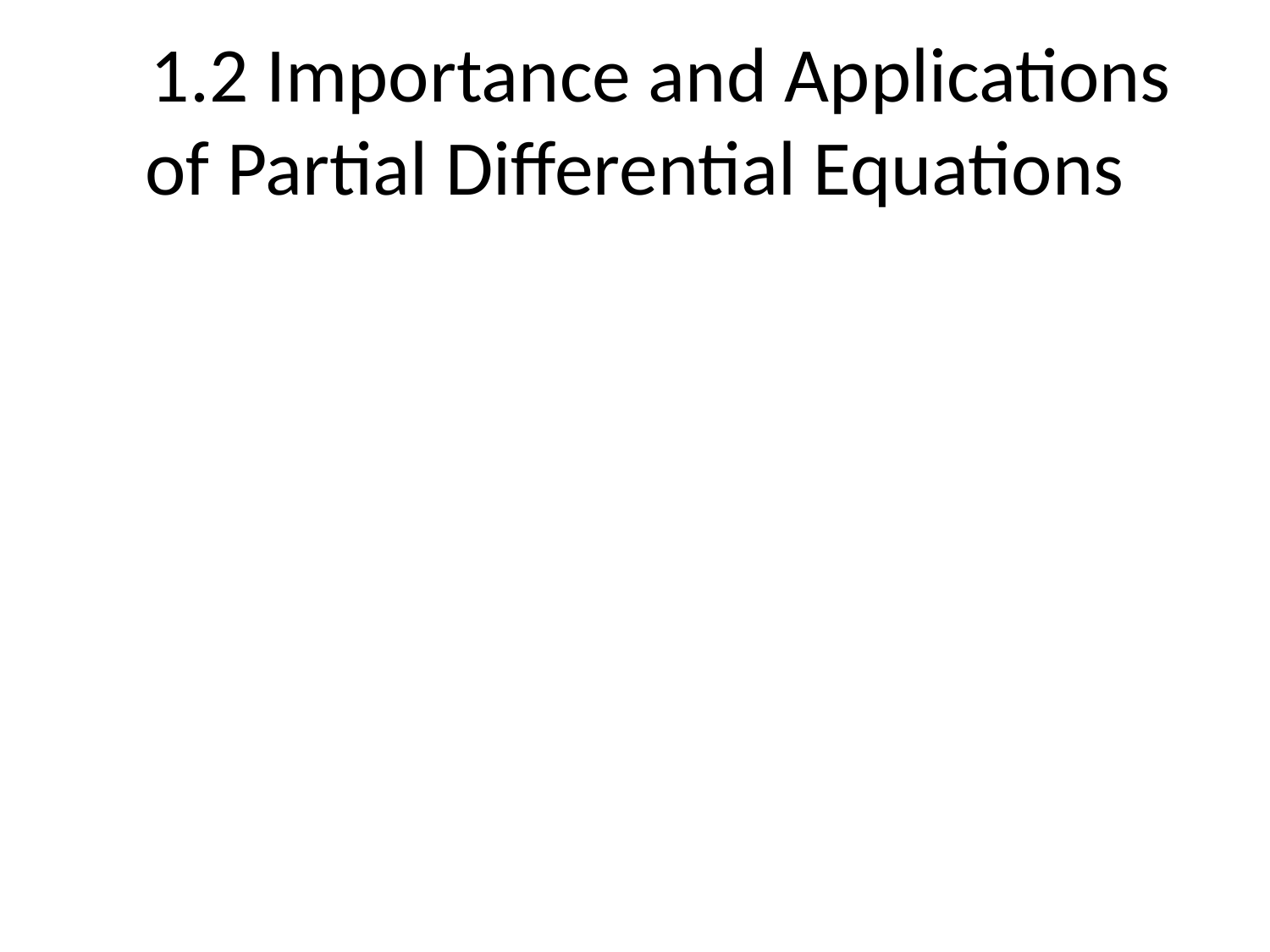

# 1.2 Importance and Applications of Partial Differential Equations